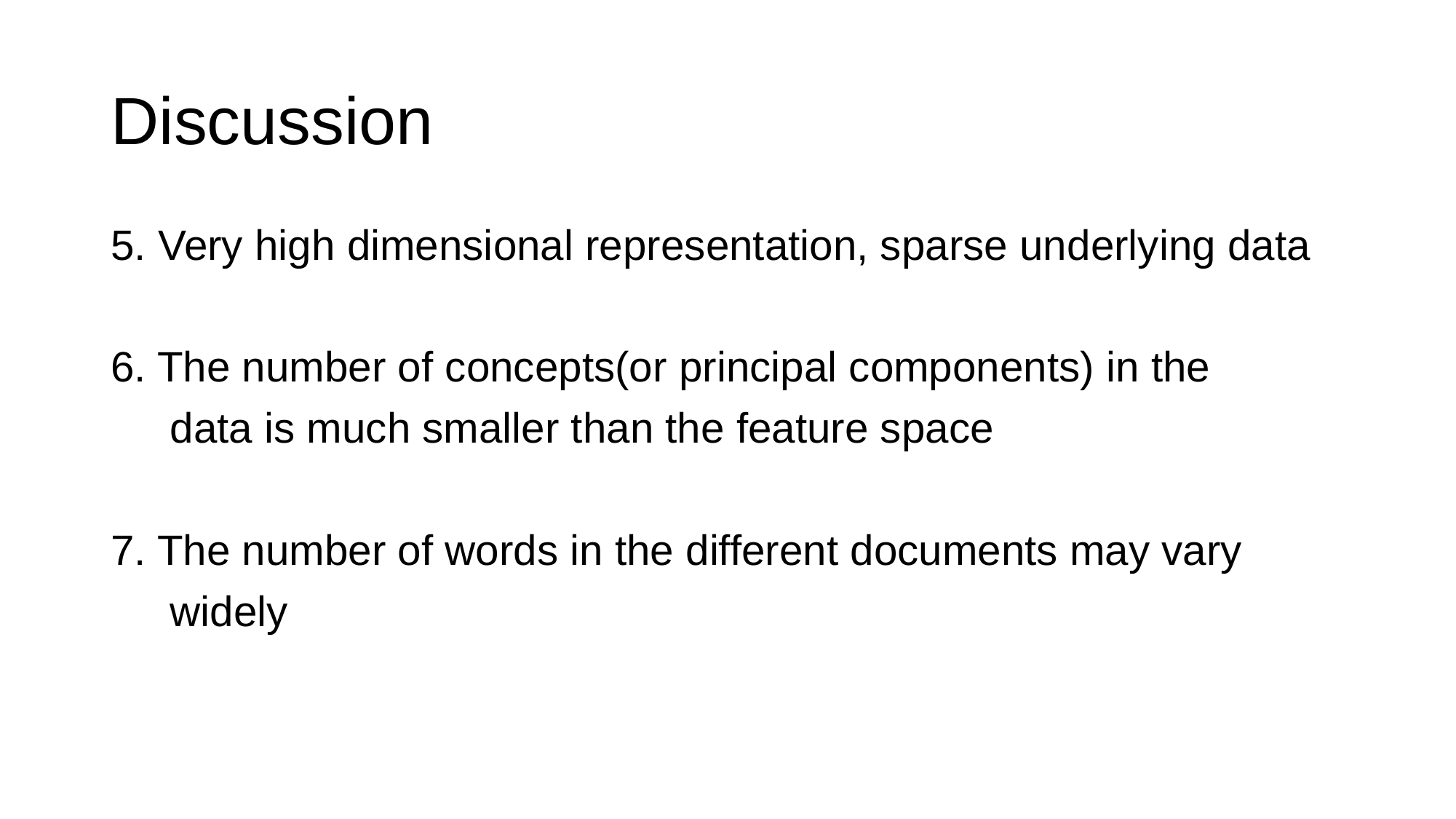

# Discussion
5. Very high dimensional representation, sparse underlying data

6. The number of concepts(or principal components) in the
     data is much smaller than the feature space

7. The number of words in the different documents may vary
     widely